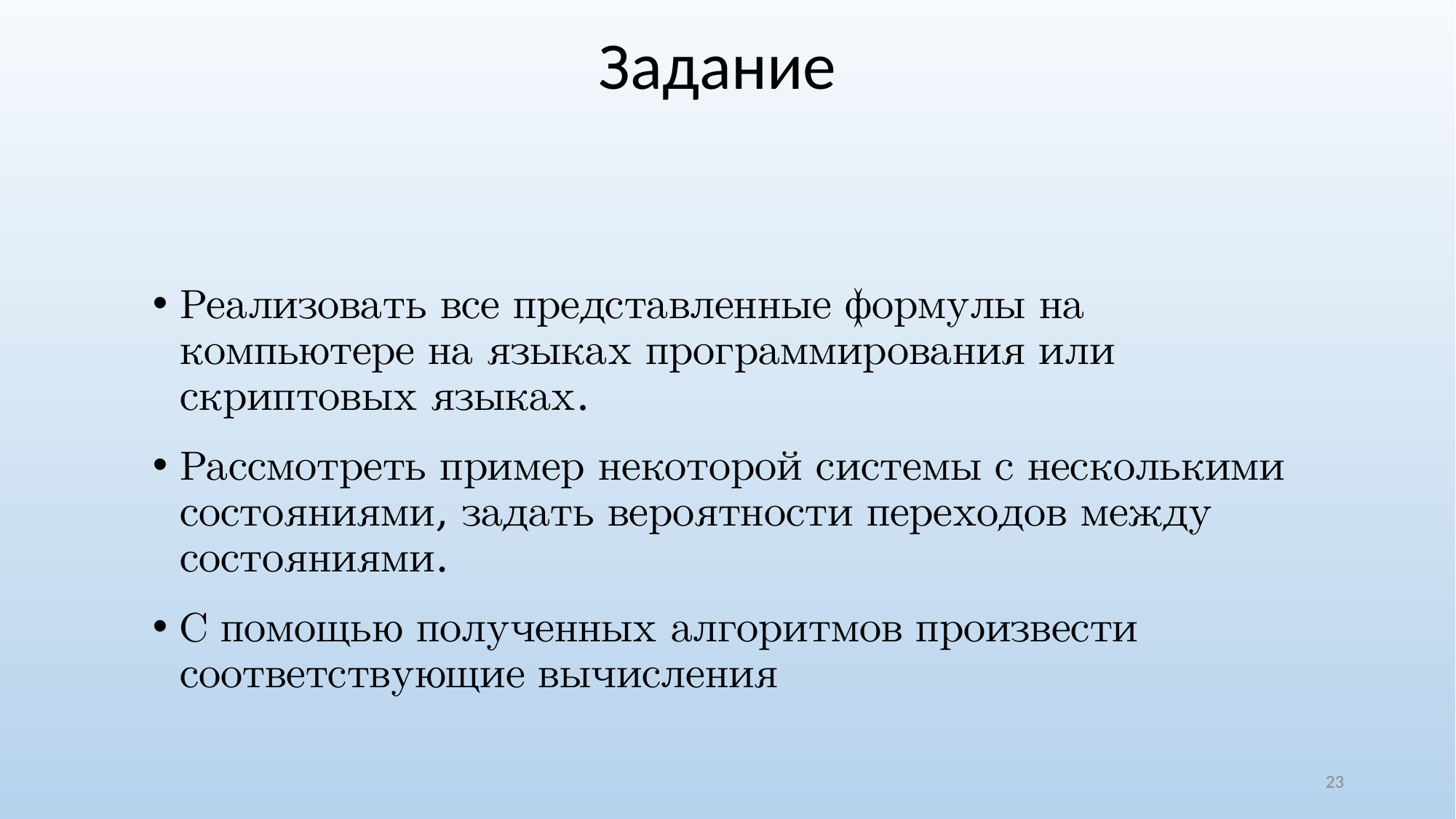

# Задание
Реализовать все представленные формулы на компьютере на языках программирования или скриптовых языках.
Рассмотреть пример некоторой системы с несколькими состояниями, задать вероятности переходов между состояниями.
С помощью полученных алгоритмов произвести соответствующие вычисления

23